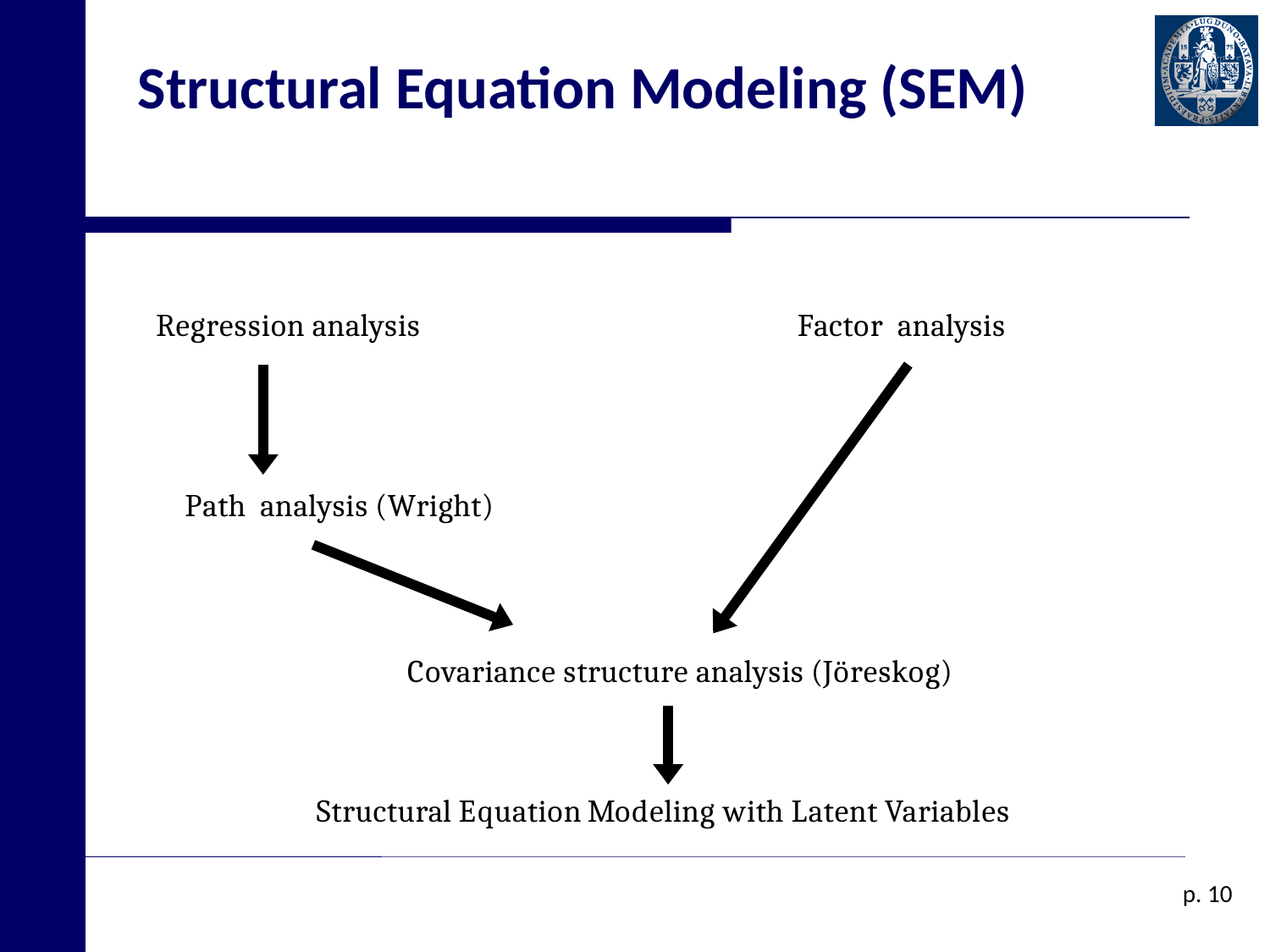

# Structural Equation Modeling (SEM)
Regression analysis
Factor  analysis
Path  analysis (Wright)
Covariance structure analysis (Jöreskog)
Structural Equation Modeling with Latent Variables
p. 10